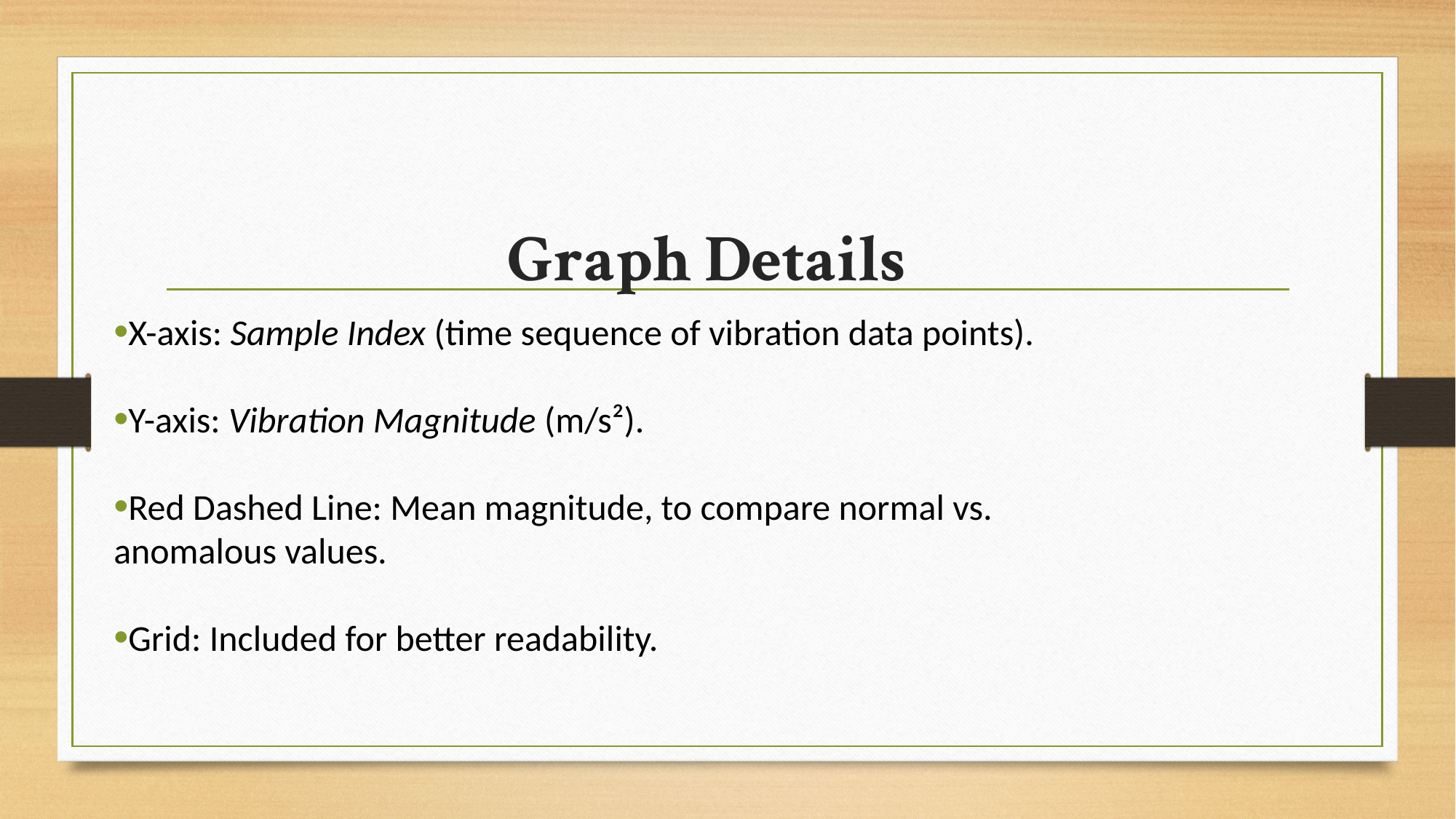

# Graph Details

X-axis: Sample Index (time sequence of vibration data points).

Y-axis: Vibration Magnitude (m/s²).

Red Dashed Line: Mean magnitude, to compare normal vs. anomalous values.

Grid: Included for better readability.